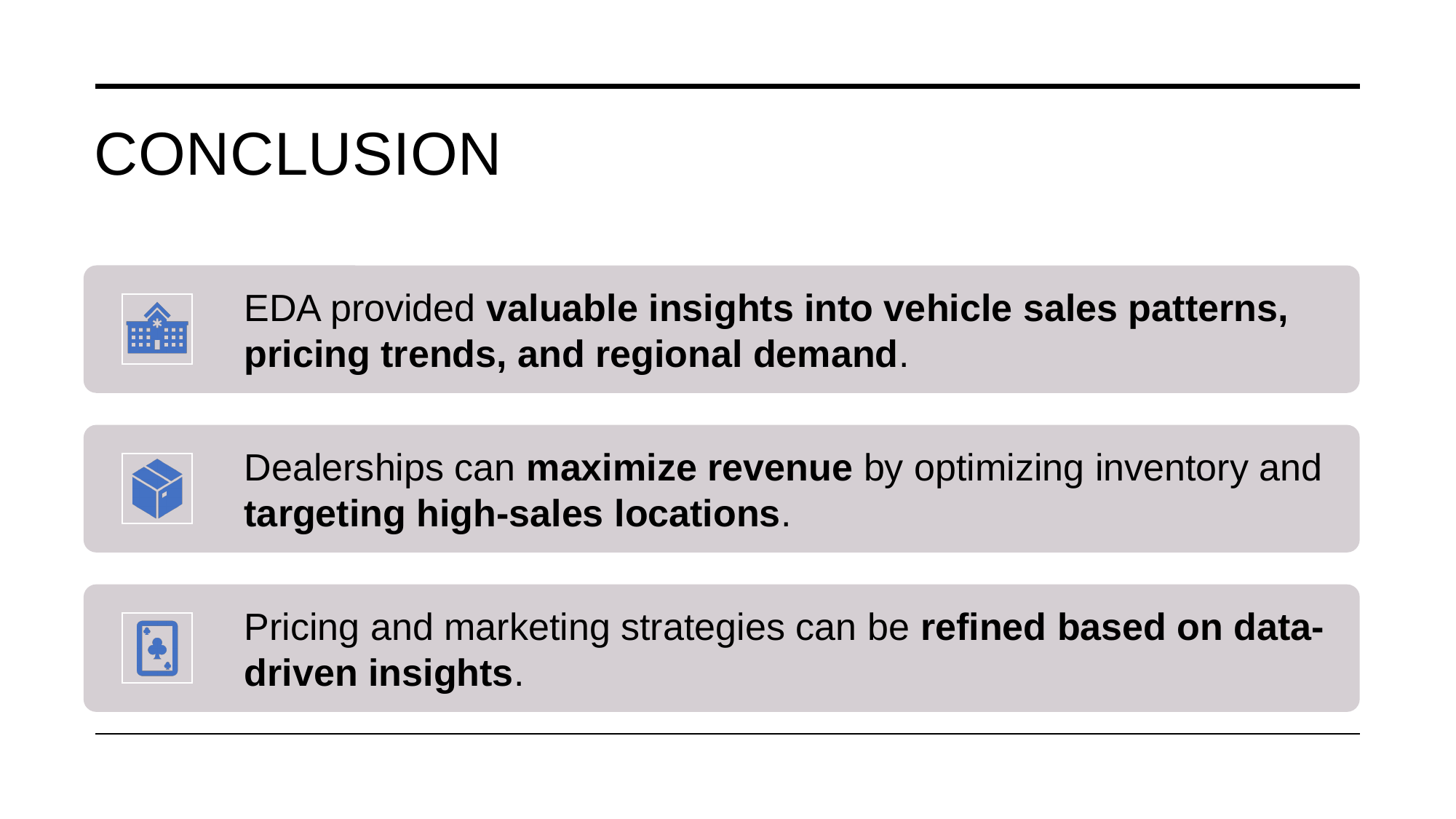

# conclusion
EDA provided valuable insights into vehicle sales patterns, pricing trends, and regional demand.
Dealerships can maximize revenue by optimizing inventory and targeting high-sales locations.
Pricing and marketing strategies can be refined based on data-driven insights.